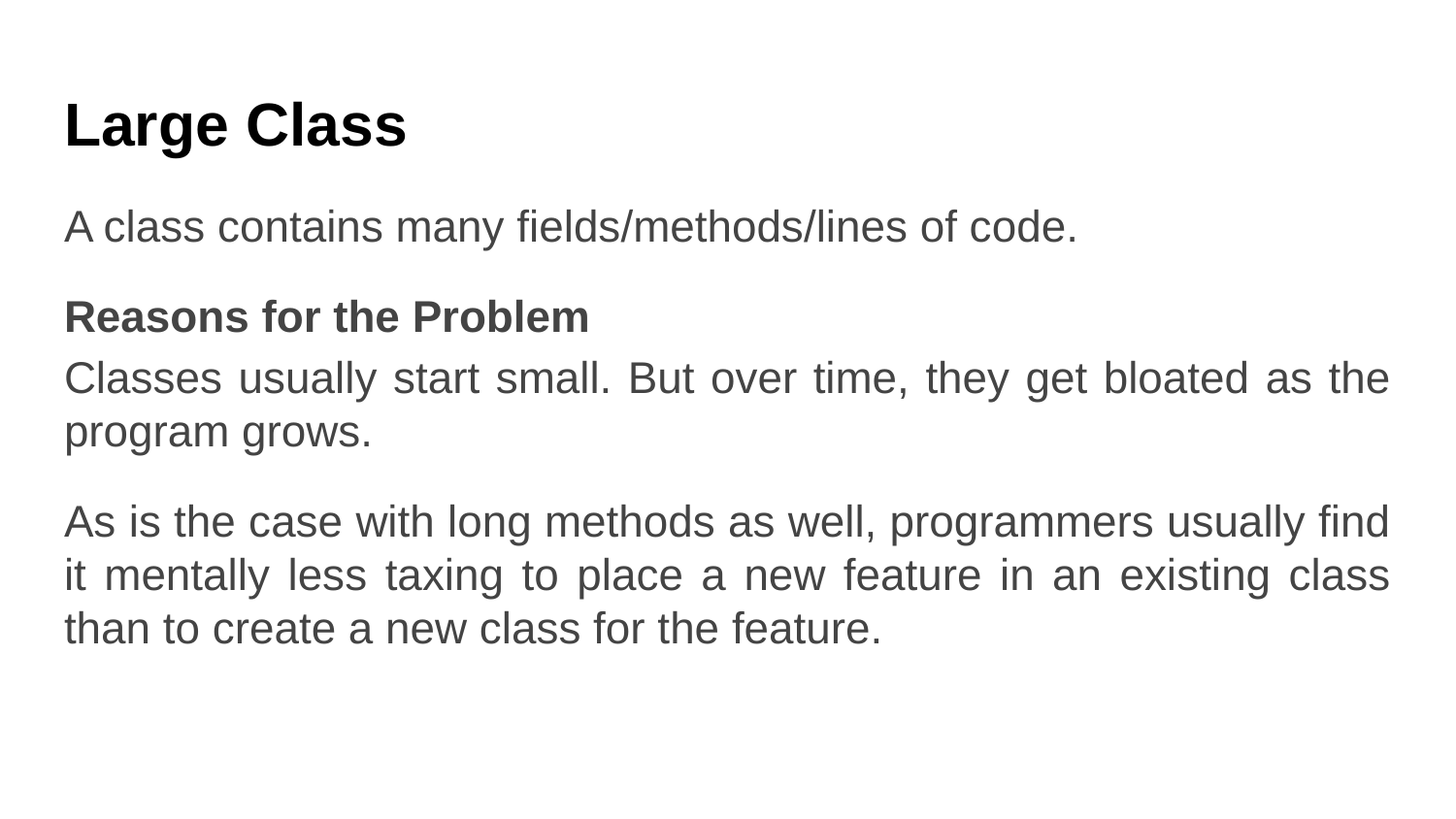

# Large Class
A class contains many fields/methods/lines of code.
Reasons for the Problem
Classes usually start small. But over time, they get bloated as the program grows.
As is the case with long methods as well, programmers usually find it mentally less taxing to place a new feature in an existing class than to create a new class for the feature.